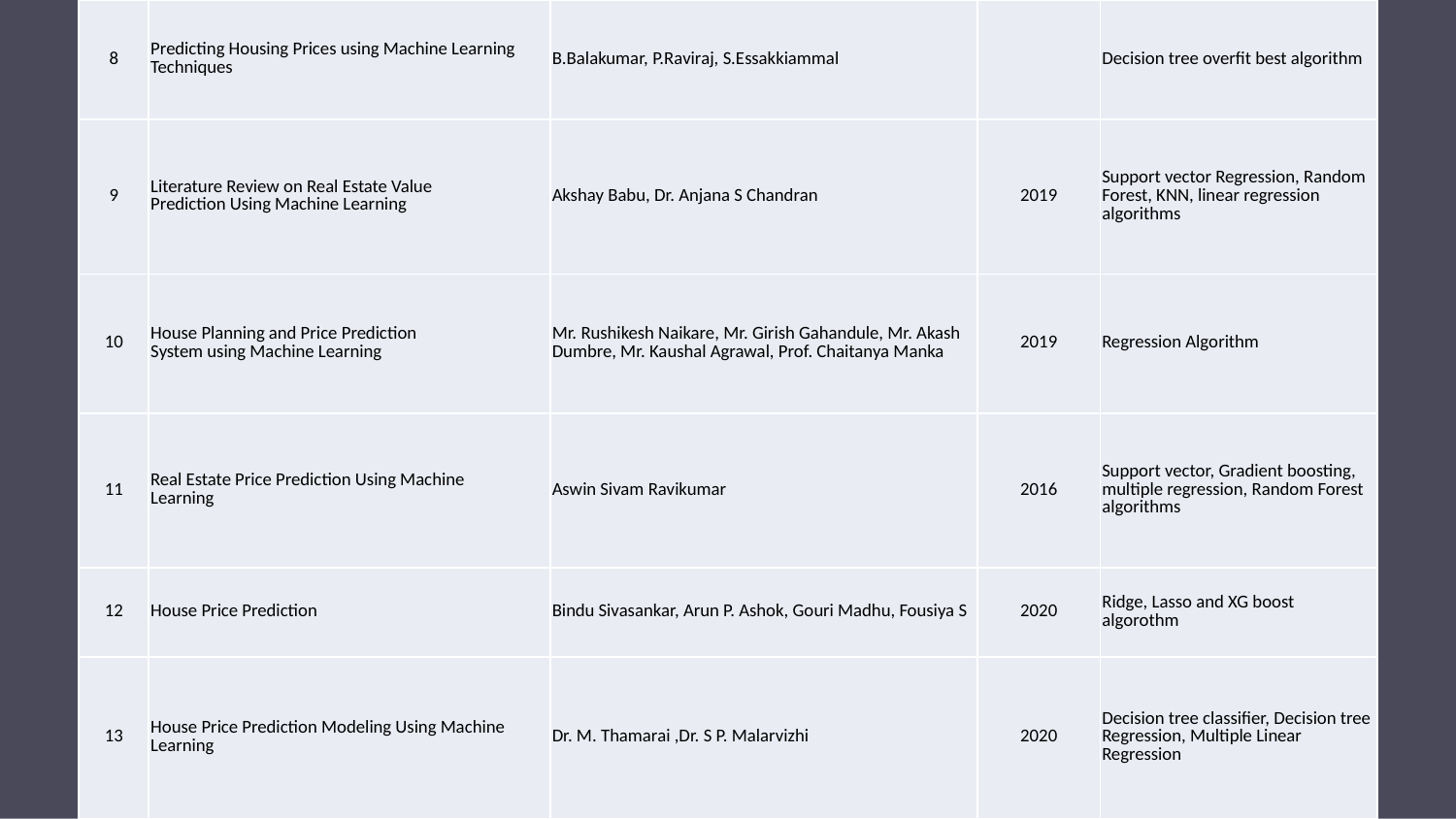

| 8 | Predicting Housing Prices using Machine Learning Techniques | B.Balakumar, P.Raviraj, S.Essakkiammal |  | Decision tree overfit best algorithm |
| --- | --- | --- | --- | --- |
| 9 | Literature Review on Real Estate Value Prediction Using Machine Learning | Akshay Babu, Dr. Anjana S Chandran | 2019 | Support vector Regression, Random Forest, KNN, linear regression algorithms |
| 10 | House Planning and Price Prediction System using Machine Learning | Mr. Rushikesh Naikare, Mr. Girish Gahandule, Mr. Akash Dumbre, Mr. Kaushal Agrawal, Prof. Chaitanya Manka | 2019 | Regression Algorithm |
| 11 | Real Estate Price Prediction Using Machine Learning | Aswin Sivam Ravikumar | 2016 | Support vector, Gradient boosting, multiple regression, Random Forest algorithms |
| 12 | House Price Prediction | Bindu Sivasankar, Arun P. Ashok, Gouri Madhu, Fousiya S | 2020 | Ridge, Lasso and XG boost algorothm |
| 13 | House Price Prediction Modeling Using Machine Learning | Dr. M. Thamarai ,Dr. S P. Malarvizhi | 2020 | Decision tree classifier, Decision tree Regression, Multiple Linear Regression |